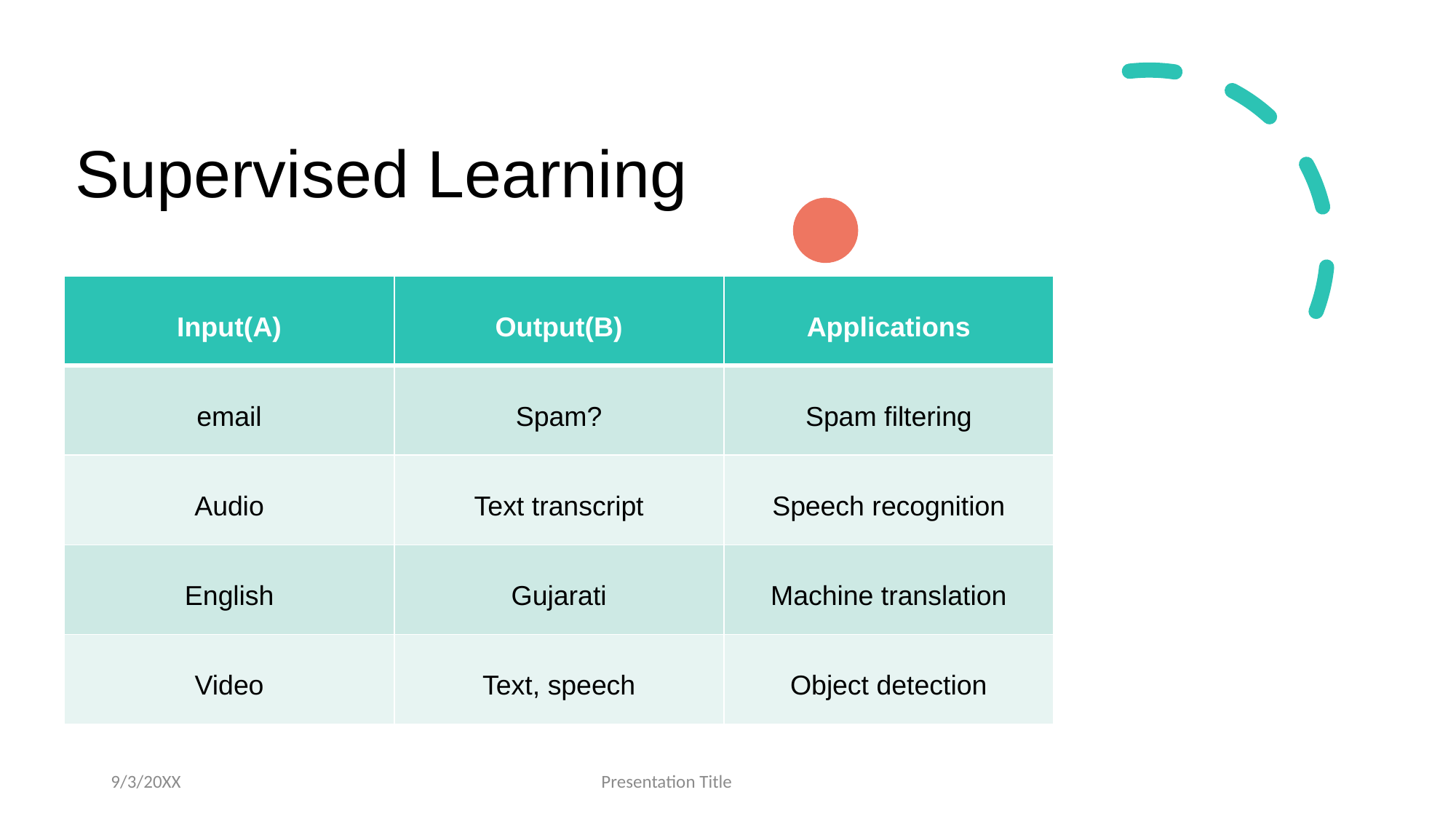

# Supervised Learning

| Input(A) | Output(B) | Applications |
| --- | --- | --- |
| email | Spam? | Spam filtering |
| Audio | Text transcript | Speech recognition |
| English | Gujarati | Machine translation |
| Video | Text, speech | Object detection |

9/3/20XX
Presentation Title
6